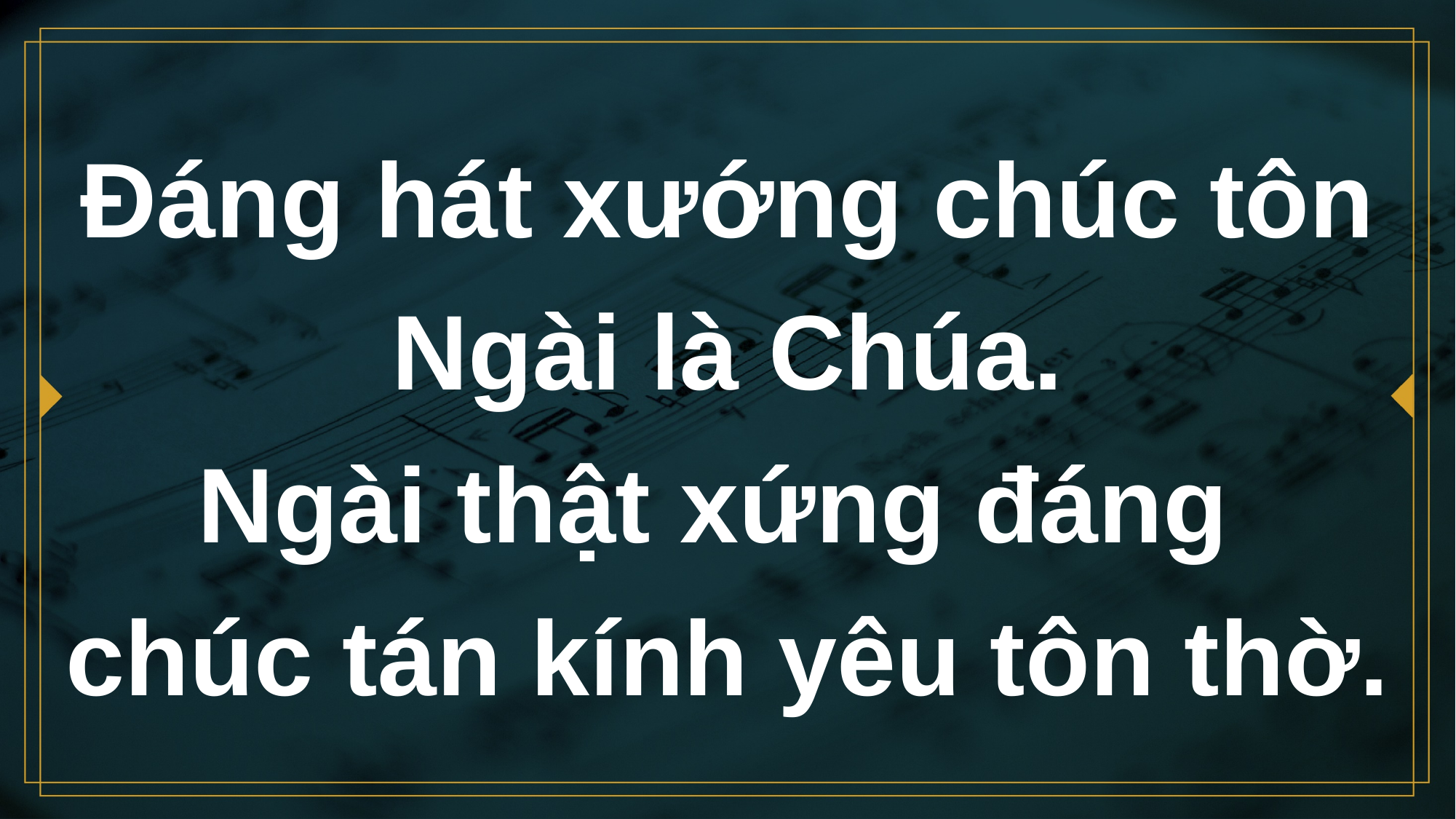

# Đáng hát xướng chúc tôn Ngài là Chúa.
Ngài thật xứng đáng
chúc tán kính yêu tôn thờ.